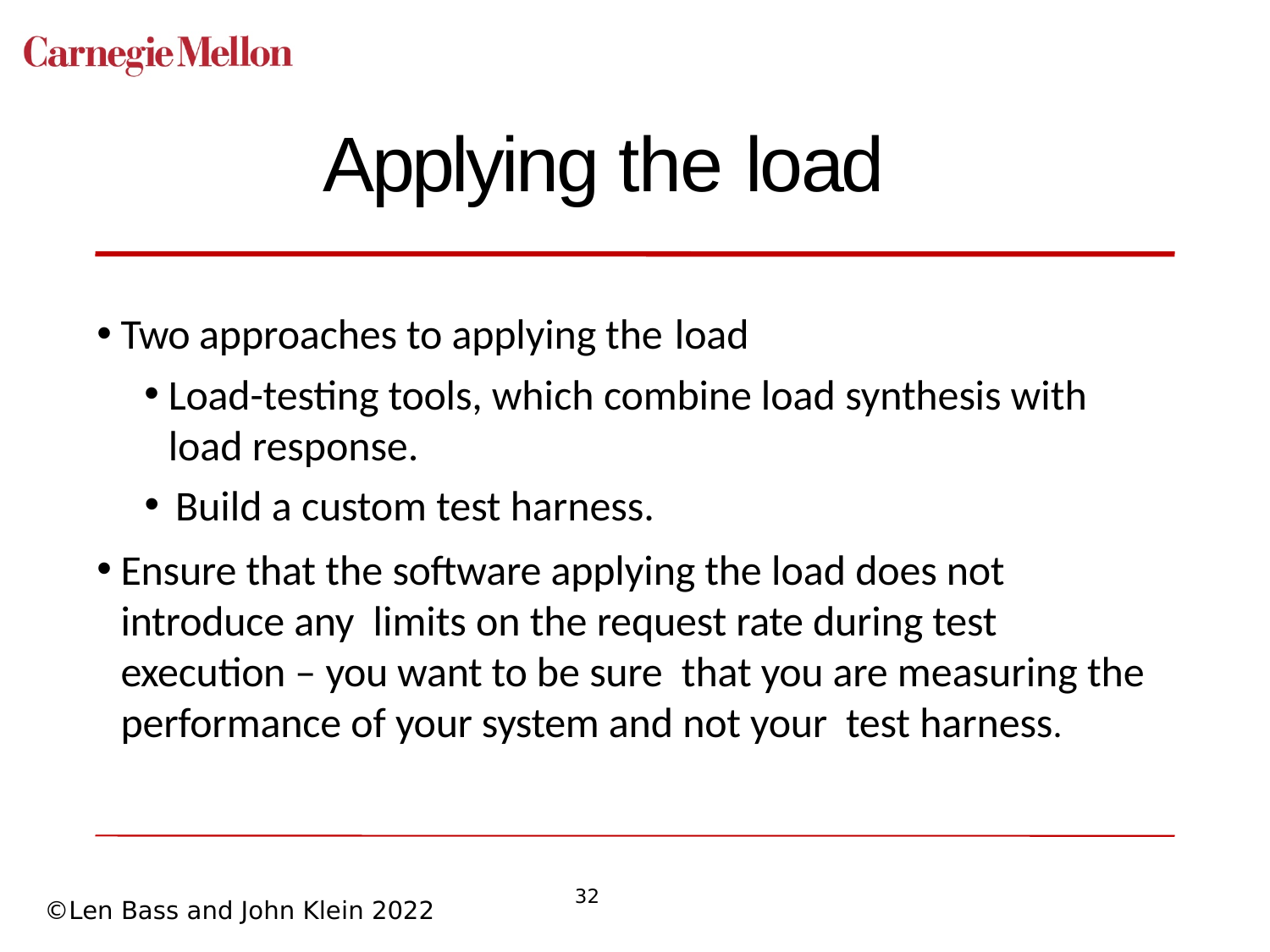

# Applying the load
Two approaches to applying the load
Load-testing tools, which combine load synthesis with load response.
Build a custom test harness.
Ensure that the software applying the load does not introduce any  limits on the request rate during test execution – you want to be sure  that you are measuring the performance of your system and not your  test harness.